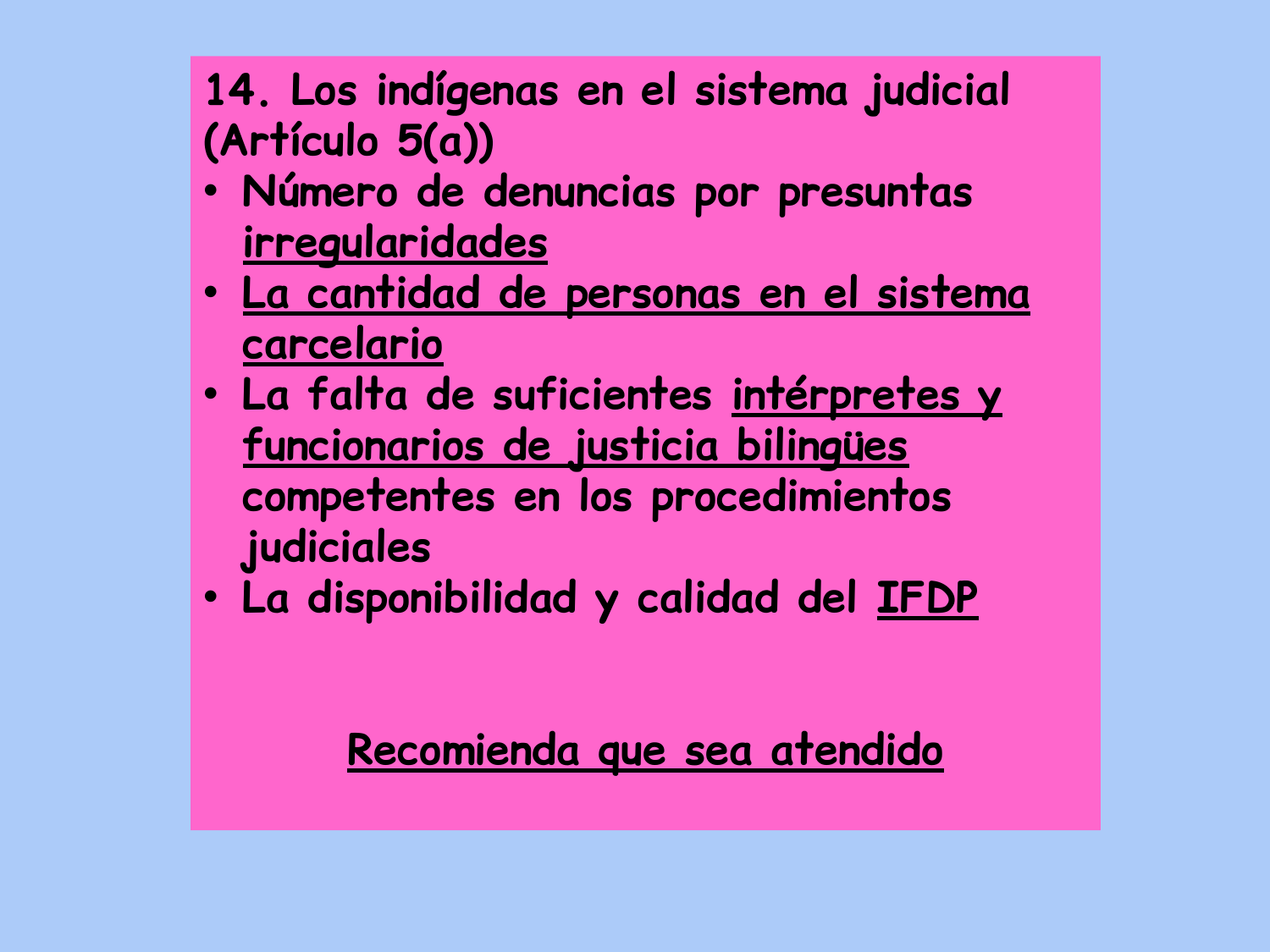

14. Los indígenas en el sistema judicial  (Artículo 5(a))
Número de denuncias por presuntas irregularidades
La cantidad de personas en el sistema carcelario
La falta de suficientes intérpretes y funcionarios de justicia bilingües competentes en los procedimientos judiciales
La disponibilidad y calidad del IFDP

Recomienda que sea atendido